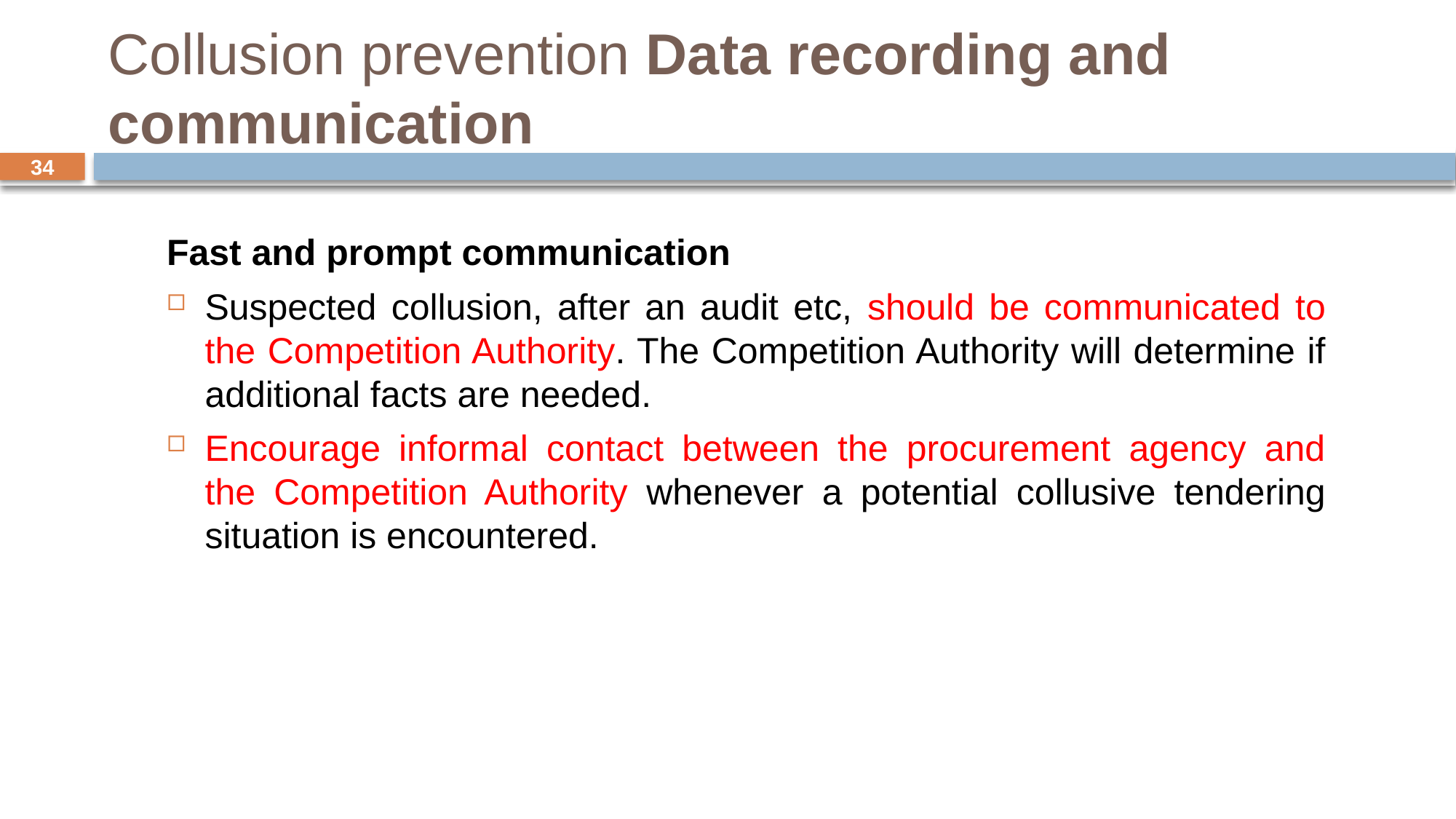

# Collusion prevention Data recording and communication
34
Fast and prompt communication
Suspected collusion, after an audit etc, should be communicated to the Competition Authority. The Competition Authority will determine if additional facts are needed.
Encourage informal contact between the procurement agency and the Competition Authority whenever a potential collusive tendering situation is encountered.